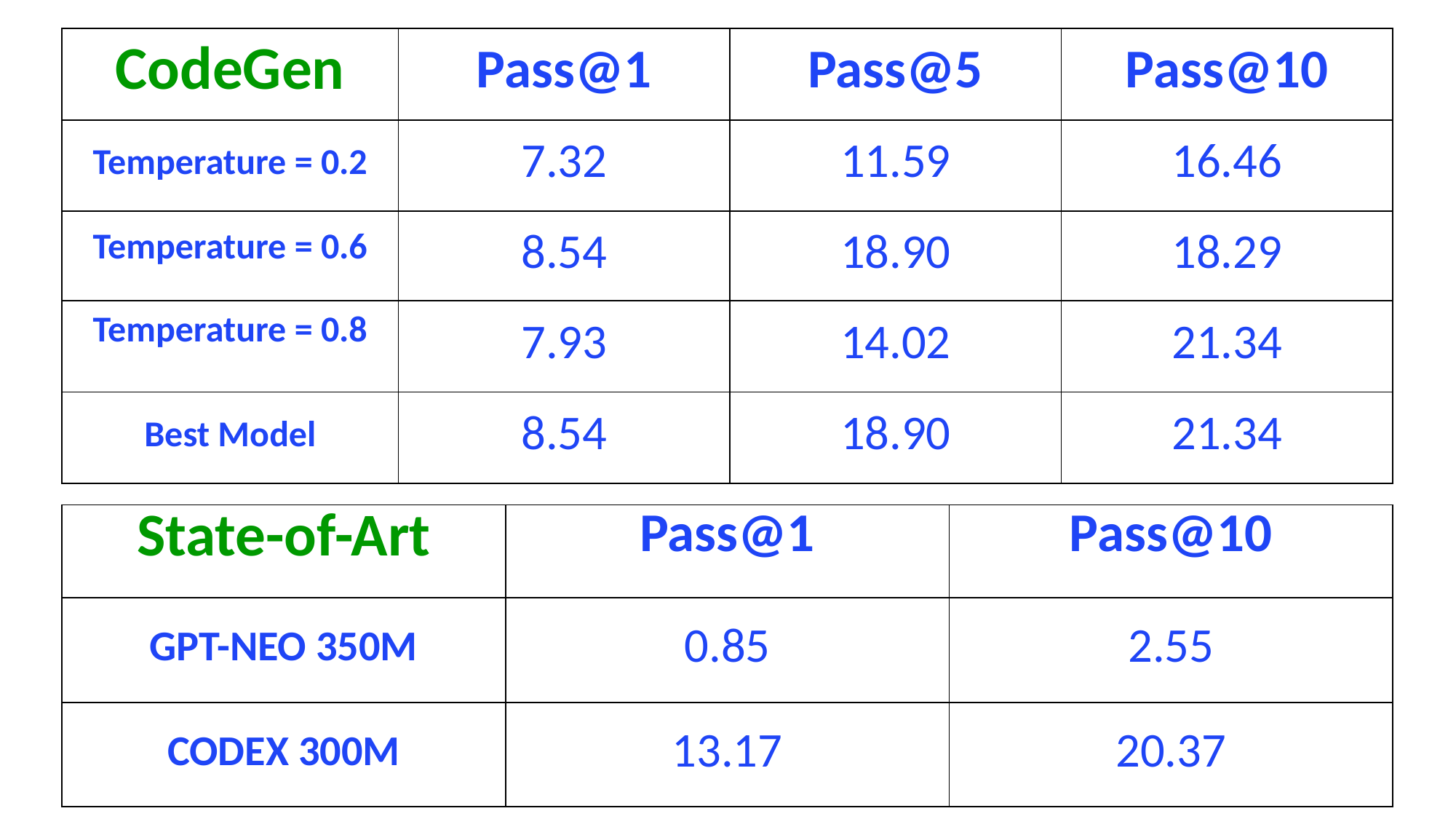

| CodeGen | Pass@1 | Pass@5 | Pass@10 |
| --- | --- | --- | --- |
| Temperature = 0.2 | 7.32 | 11.59 | 16.46 |
| Temperature = 0.6 | 8.54 | 18.90 | 18.29 |
| Temperature = 0.8 | 7.93 | 14.02 | 21.34 |
| Best Model | 8.54 | 18.90 | 21.34 |
| State-of-Art | Pass@1 | Pass@10 |
| --- | --- | --- |
| GPT-NEO 350M | 0.85 | 2.55 |
| CODEX 300M | 13.17 | 20.37 |